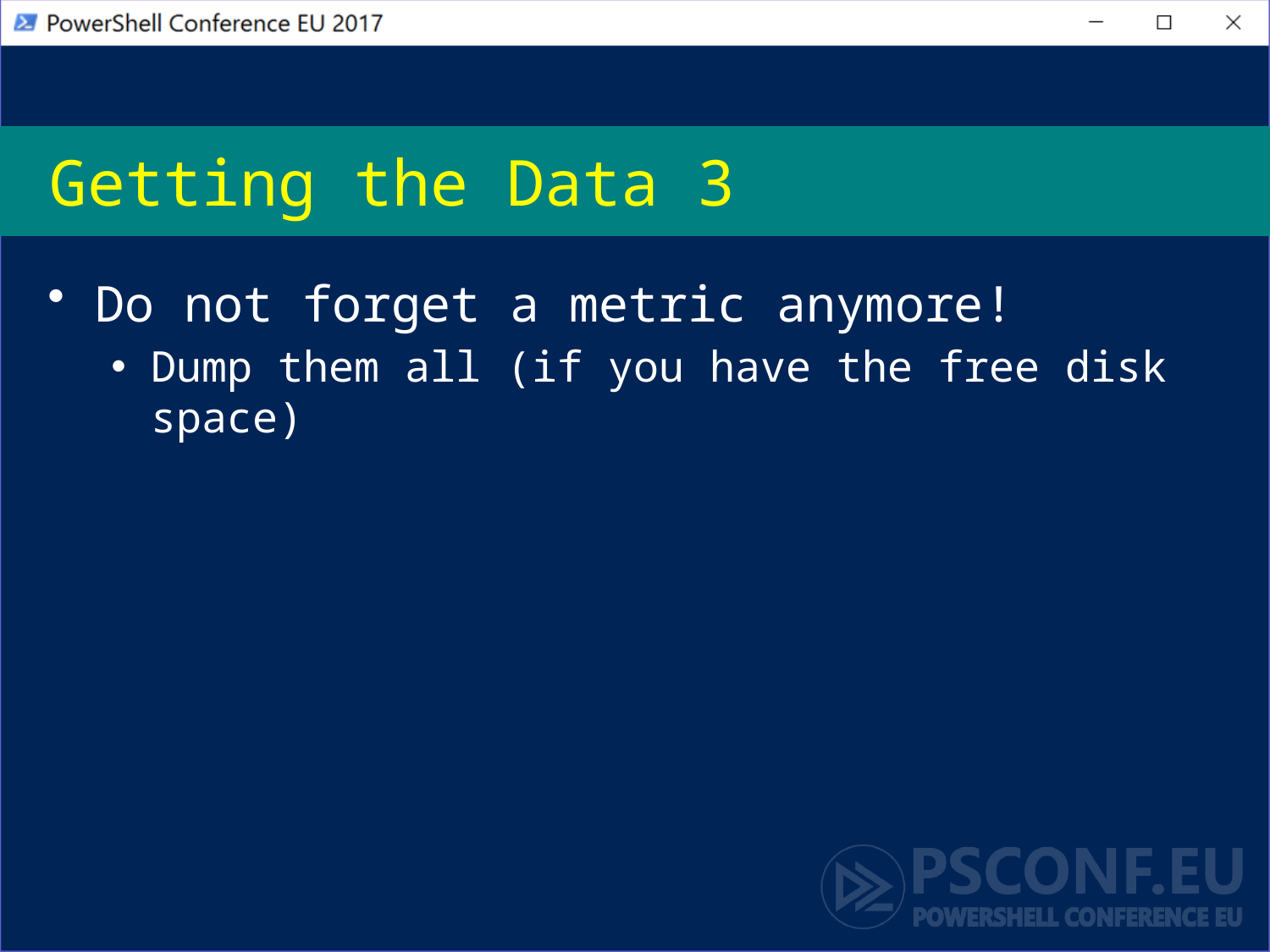

# Getting the Data 3
Do not forget a metric anymore!
Dump them all (if you have the free disk space)